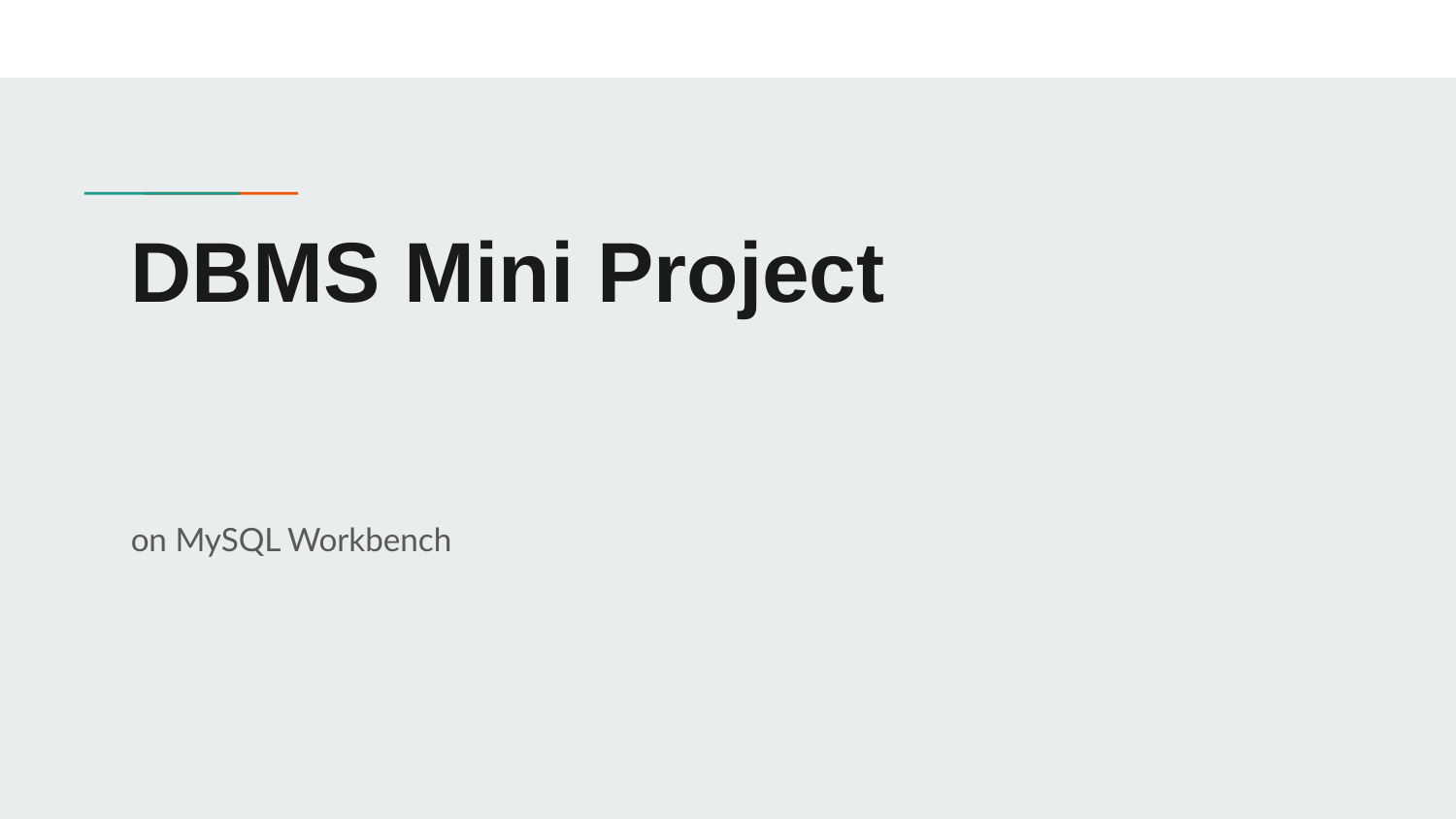

# DBMS Mini Project
on MySQL Workbench